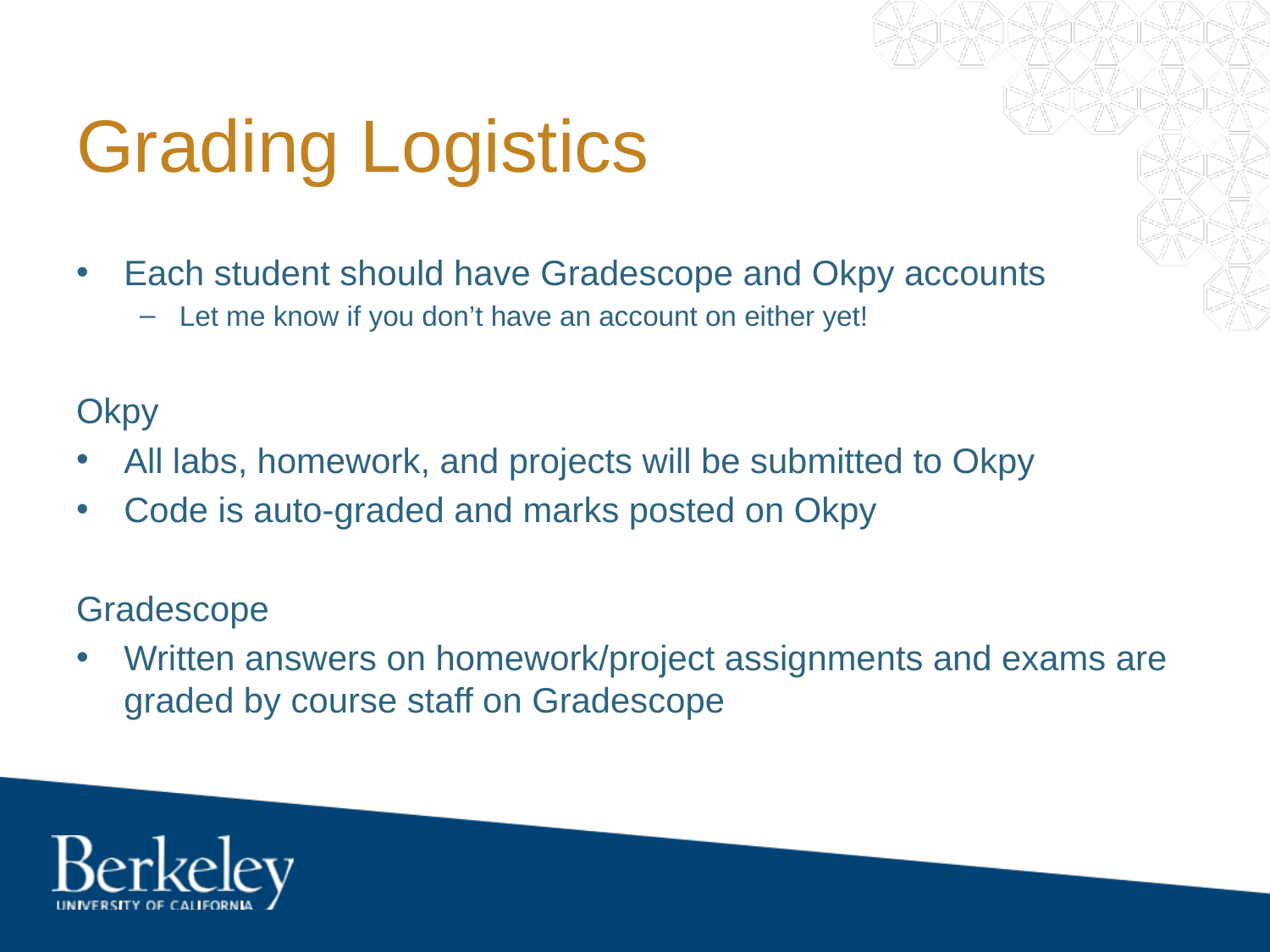

# Grading Logistics
Each student should have Gradescope and Okpy accounts
Let me know if you don’t have an account on either yet!

Okpy
All labs, homework, and projects will be submitted to Okpy
Code is auto-graded and marks posted on Okpy

Gradescope
Written answers on homework/project assignments and exams are graded by course staff on Gradescope